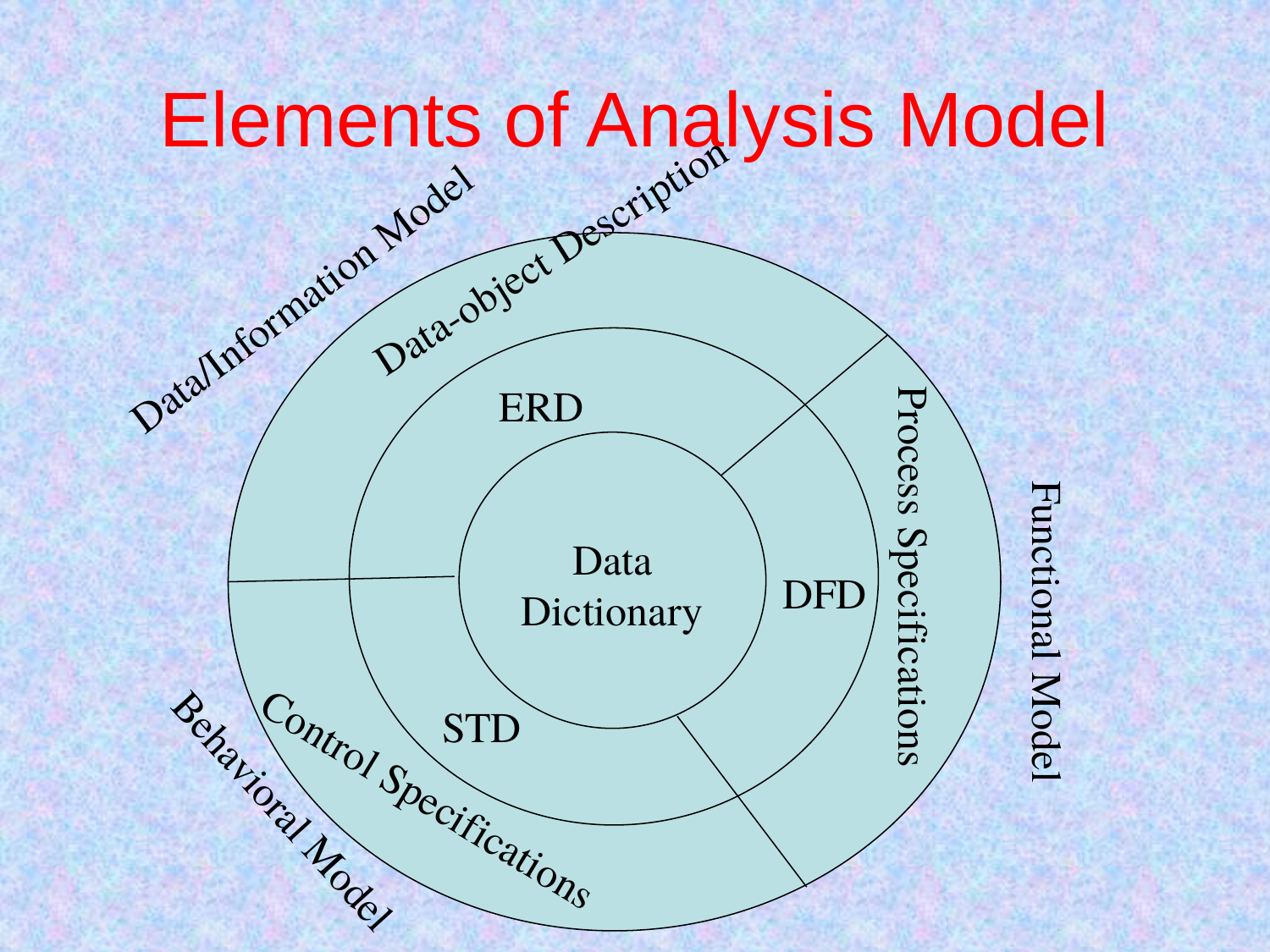

# Elements of Analysis Model
Data-object Description

Data/Information Model

ERD

Data Dictionary
Process Specifications
DFD
Functional Model
STD
Control Specifications
Behavioral Model